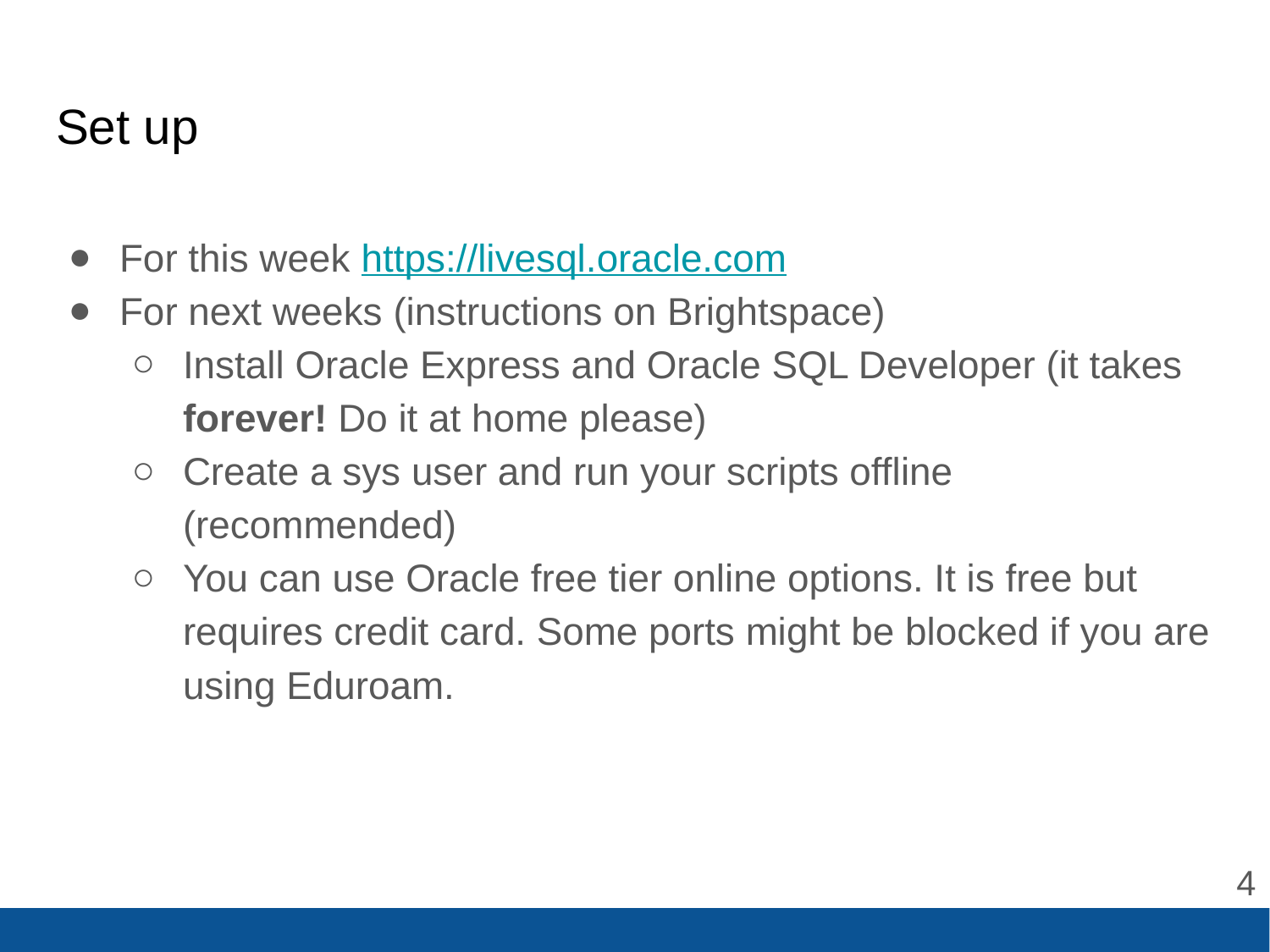

# Set up
For this week https://livesql.oracle.com
For next weeks (instructions on Brightspace)
Install Oracle Express and Oracle SQL Developer (it takes forever! Do it at home please)
Create a sys user and run your scripts offline (recommended)
You can use Oracle free tier online options. It is free but requires credit card. Some ports might be blocked if you are using Eduroam.
4